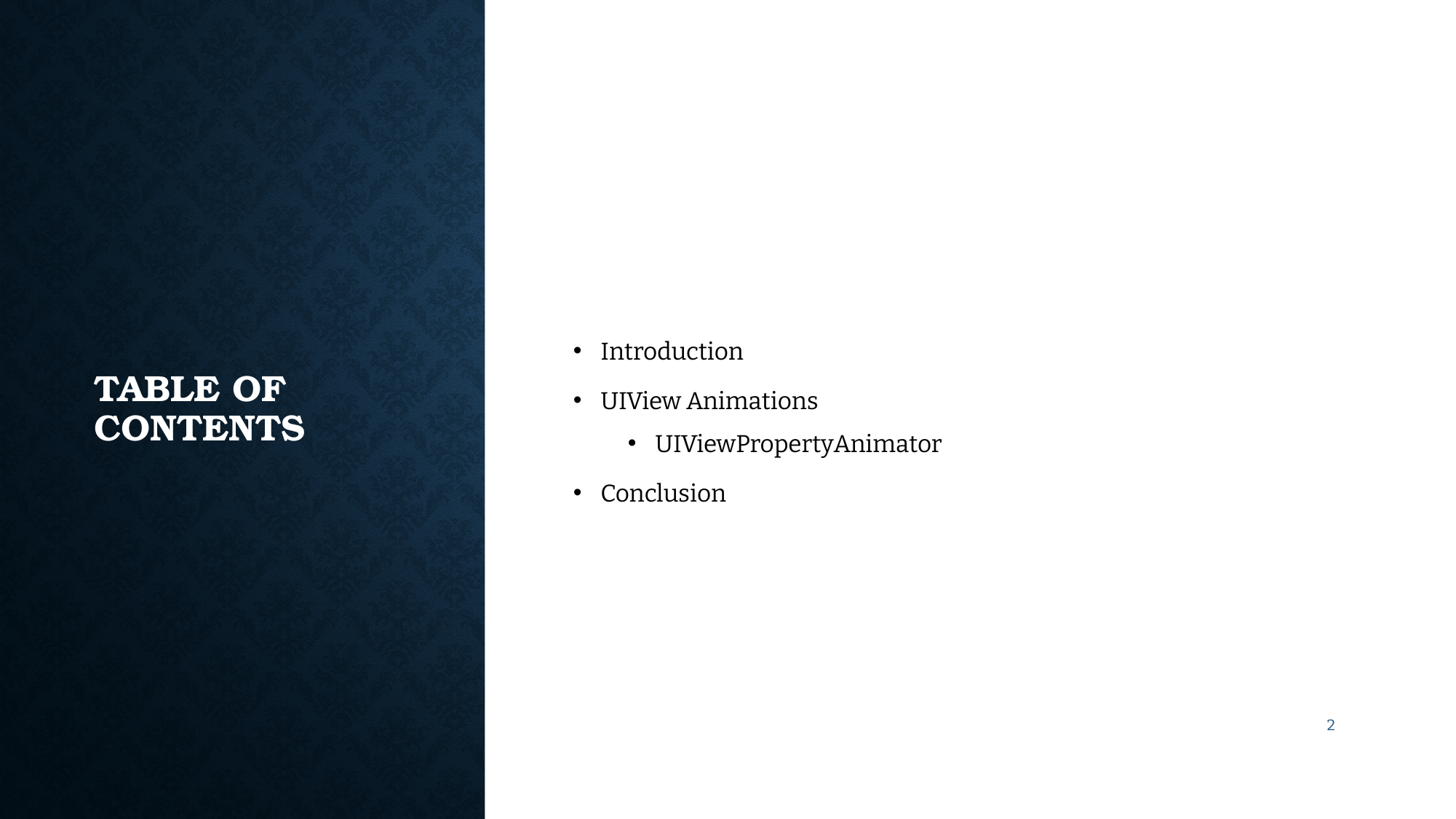

# Table of contents
Introduction
UIView Animations
UIViewPropertyAnimator
Conclusion
2